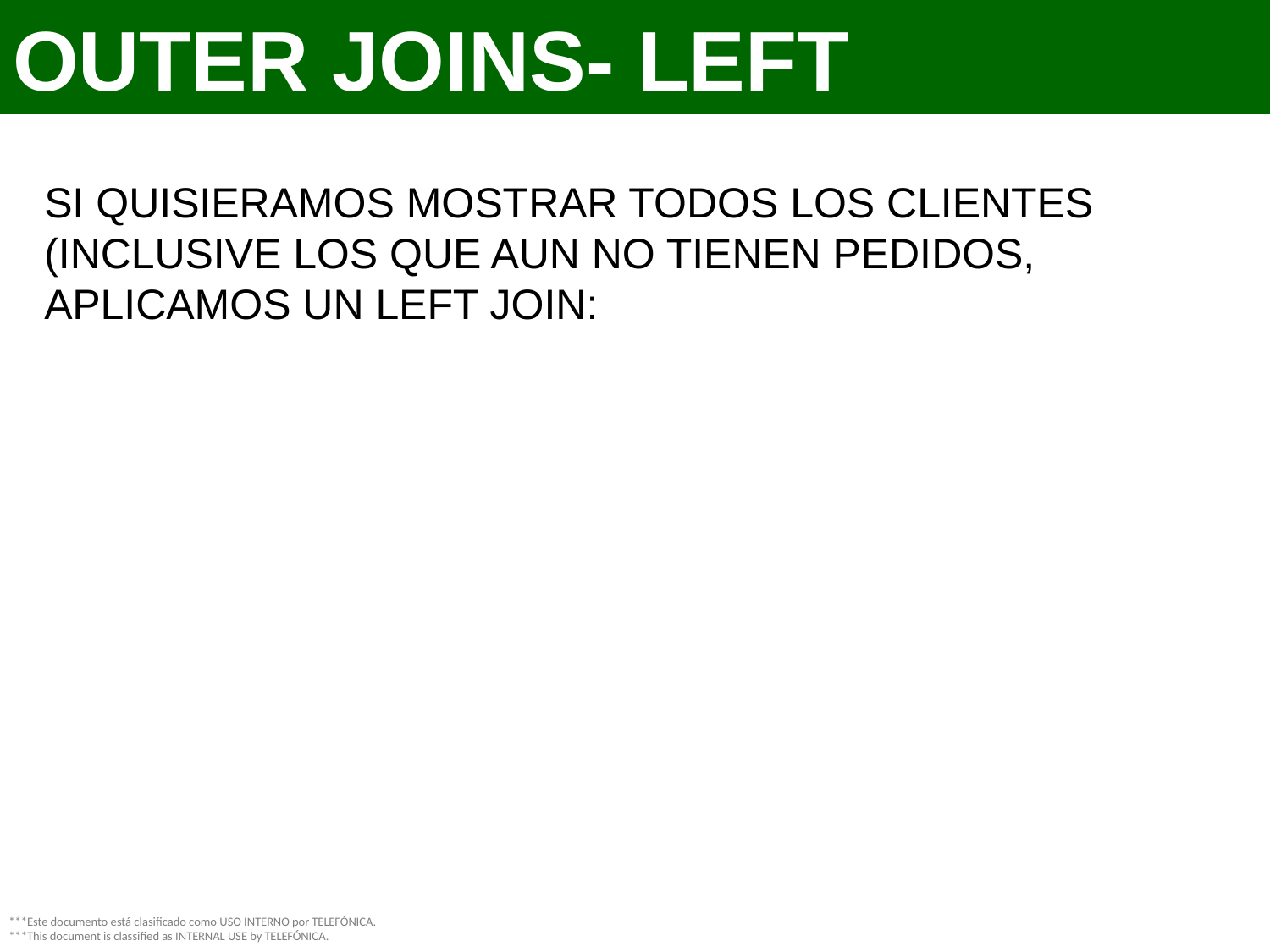

# OUTER JOINS- LEFT
SI QUISIERAMOS MOSTRAR TODOS LOS CLIENTES (INCLUSIVE LOS QUE AUN NO TIENEN PEDIDOS, APLICAMOS UN LEFT JOIN: